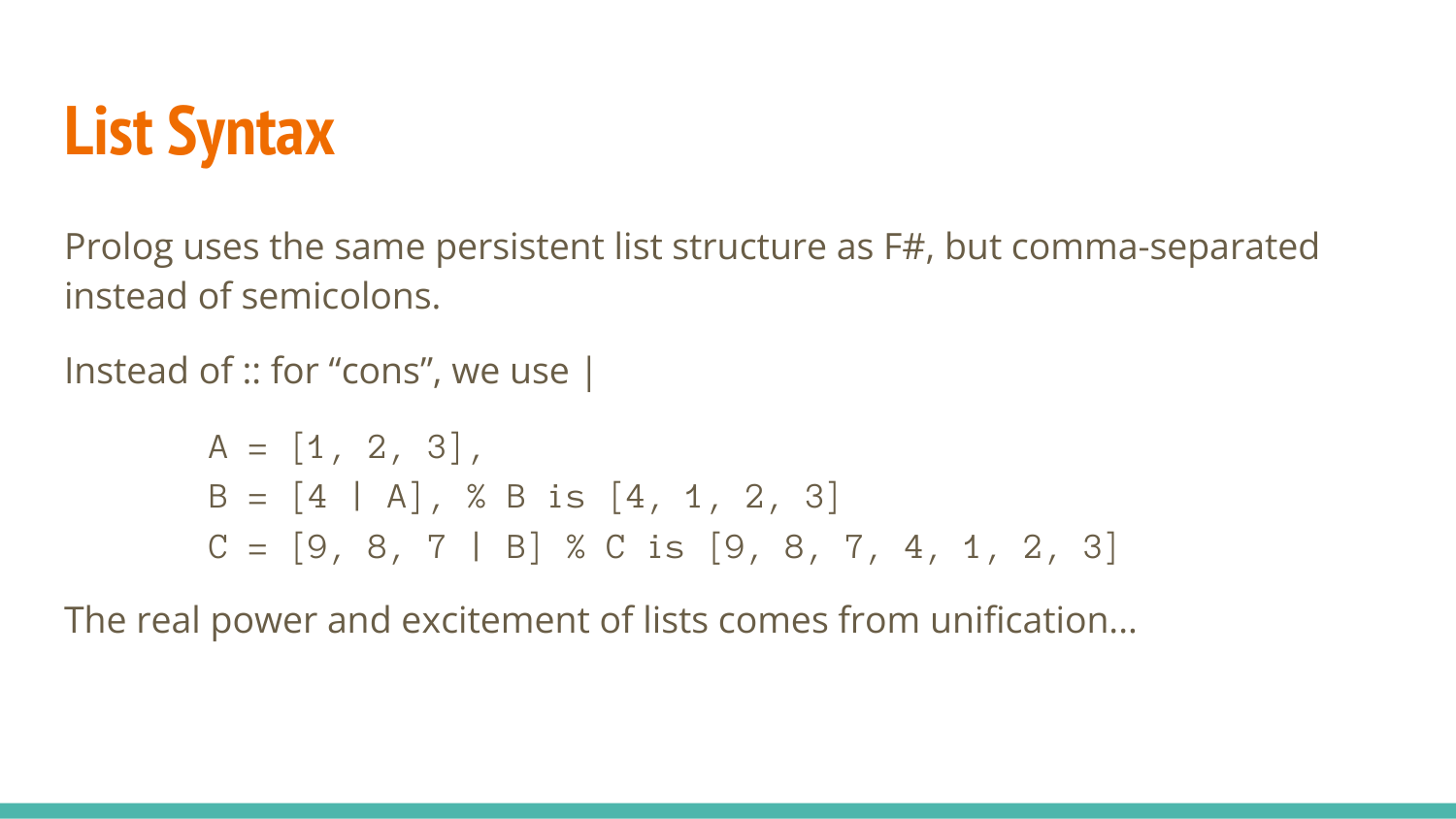

# List Syntax
Prolog uses the same persistent list structure as F#, but comma-separated instead of semicolons.
Instead of :: for “cons”, we use |
	A = [1, 2, 3],
	B = [4 | A], % B is [4, 1, 2, 3]
	C = [9, 8, 7 | B] % C is [9, 8, 7, 4, 1, 2, 3]
The real power and excitement of lists comes from unification...